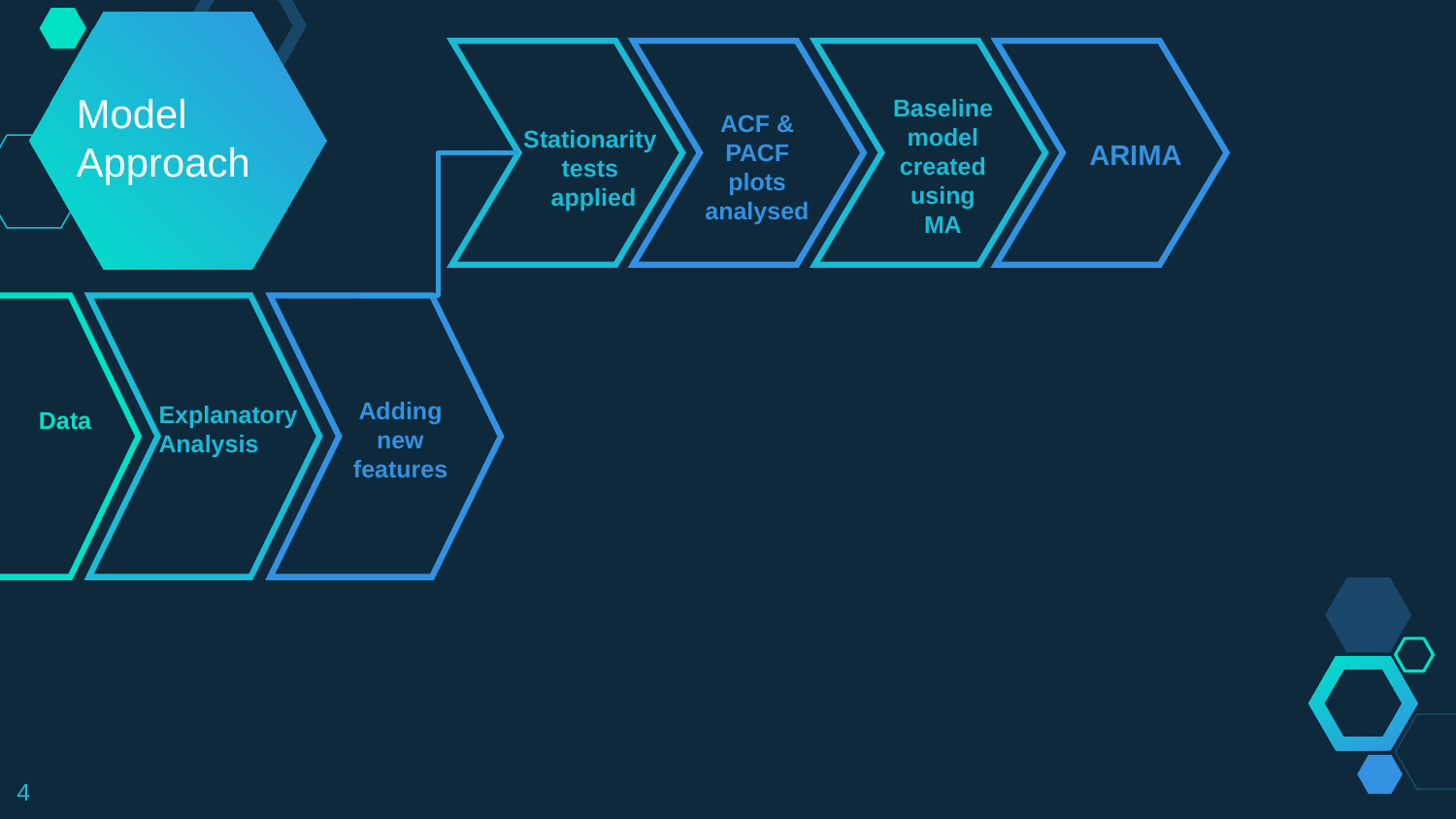

Model Approach
Baseline model created using MA

ACF & PACF plots analysed

Stationarity tests
 applied

ARIMA

Adding new features

Explanatory Analysis
Data
4